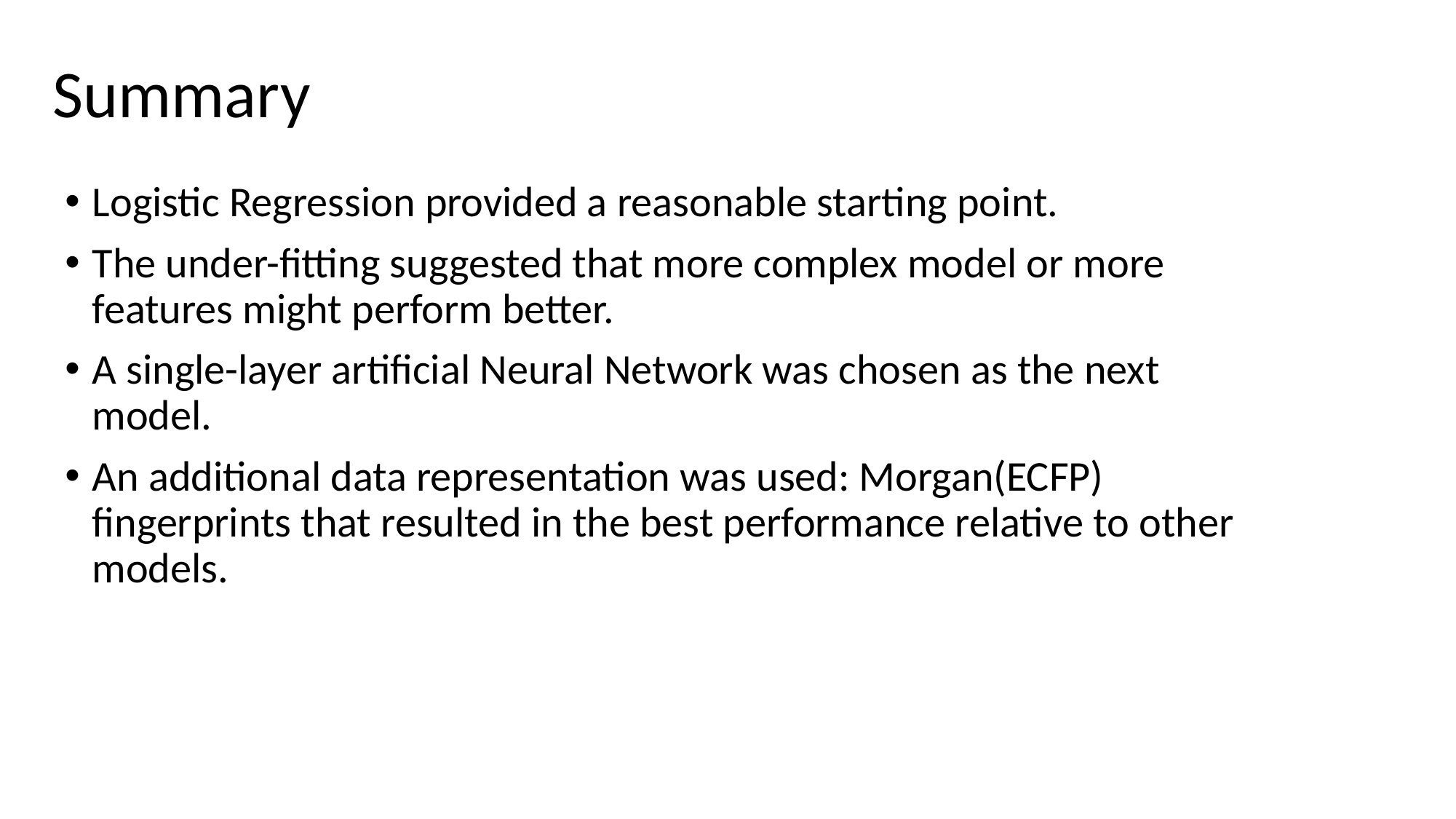

# Summary
Logistic Regression provided a reasonable starting point.
The under-fitting suggested that more complex model or more features might perform better.
A single-layer artificial Neural Network was chosen as the next model.
An additional data representation was used: Morgan(ECFP) fingerprints that resulted in the best performance relative to other models.